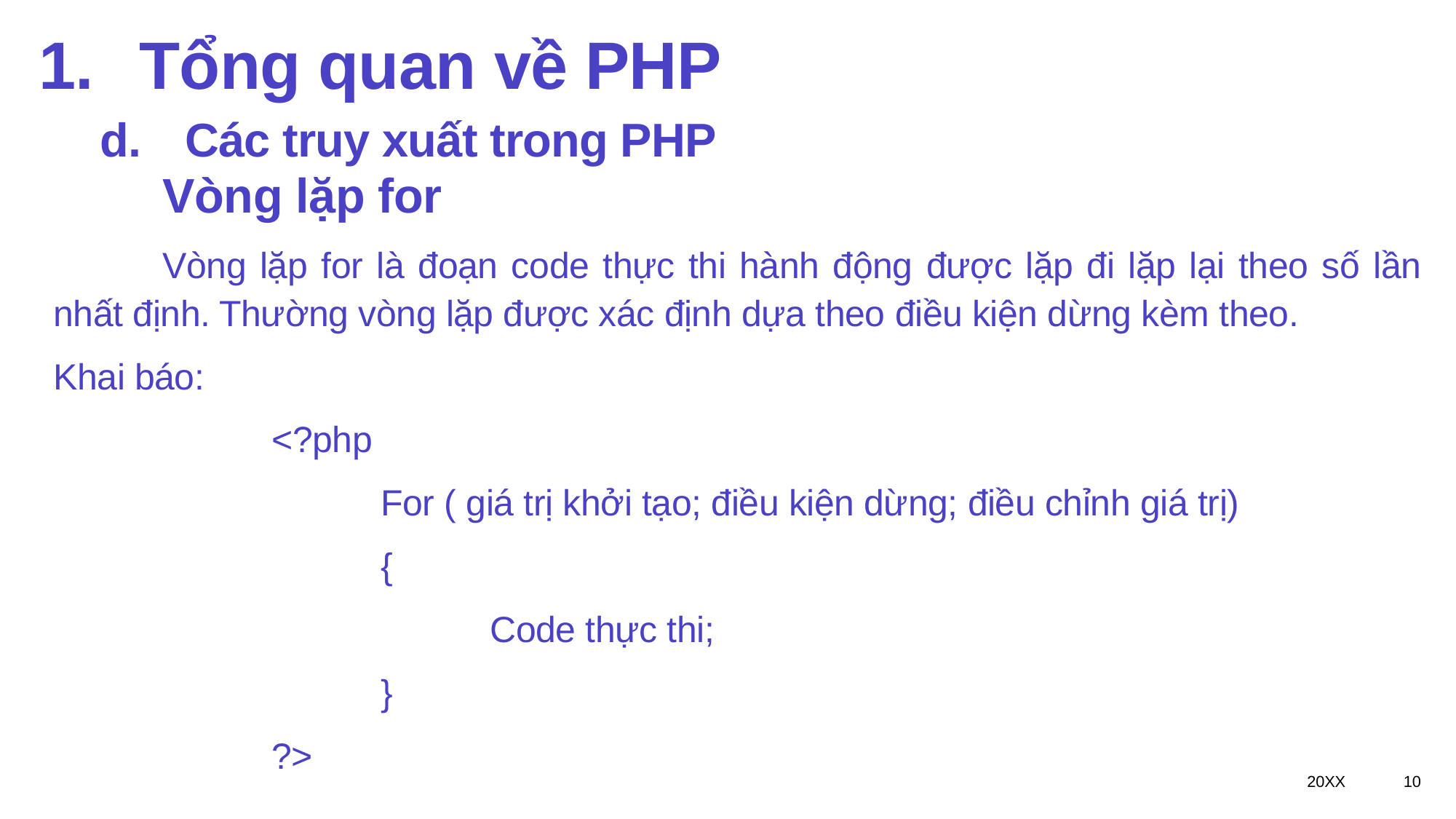

# 1.	Tổng quan về PHP
d.	Các truy xuất trong PHP
	Vòng lặp for
	Vòng lặp for là đoạn code thực thi hành động được lặp đi lặp lại theo số lần nhất định. Thường vòng lặp được xác định dựa theo điều kiện dừng kèm theo.
Khai báo:
		<?php
			For ( giá trị khởi tạo; điều kiện dừng; điều chỉnh giá trị)
			{
				Code thực thi;
			}
		?>

20XX
10